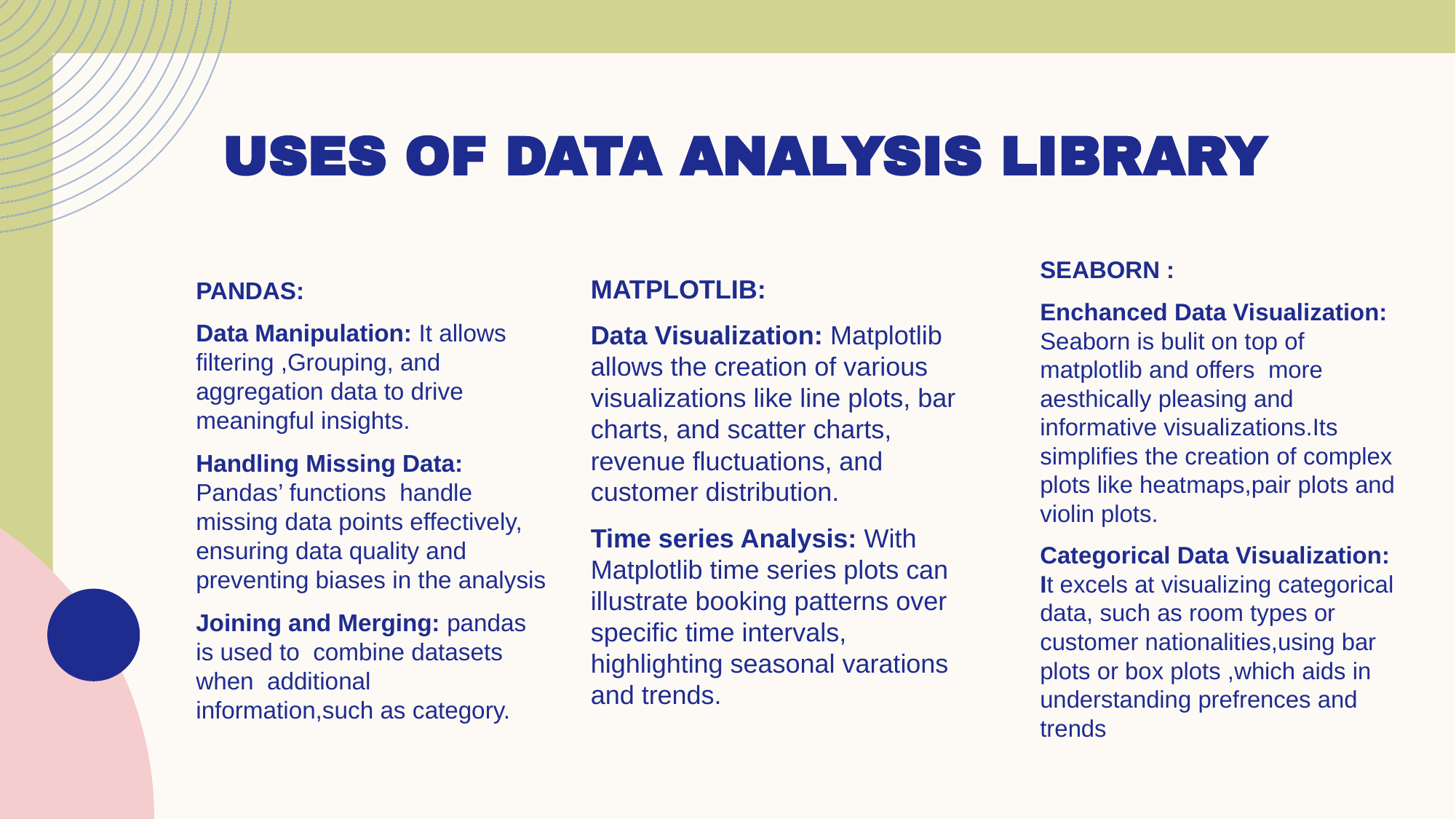

PANDAS
# USES OF DATA ANALYSIS LIBRARY
SEABORN :
Enchanced Data Visualization: Seaborn is bulit on top of matplotlib and offers  more aesthically pleasing and informative visualizations.Its simplifies the creation of complex plots like heatmaps,pair plots and violin plots.
Categorical Data Visualization: It excels at visualizing categorical data, such as room types or customer nationalities,using bar plots or box plots ,which aids in understanding prefrences and trends
MATPLOTLIB:
Data Visualization: Matplotlib allows the creation of various visualizations like line plots, bar charts, and scatter charts, revenue fluctuations, and customer distribution.
Time series Analysis: With Matplotlib time series plots can  illustrate booking patterns over specific time intervals, highlighting seasonal varations and trends.
PANDAS:
Data Manipulation: It allows filtering ,Grouping, and aggregation data to drive meaningful insights.
Handling Missing Data: Pandas’ functions  handle missing data points effectively, ensuring data quality and preventing biases in the analysis
Joining and Merging: pandas is used to  combine datasets when  additional information,such as category.